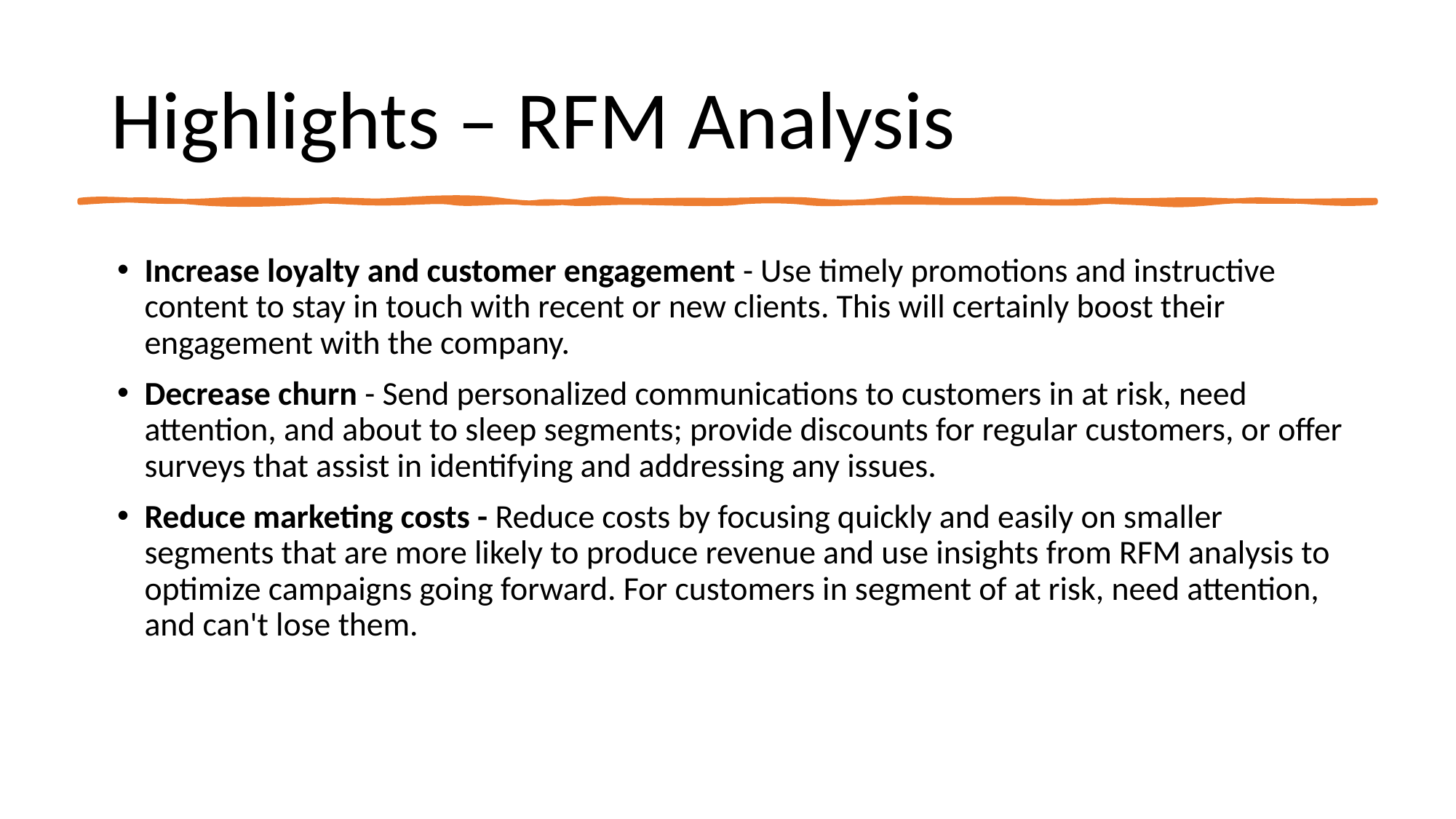

# Highlights – RFM Analysis

Increase loyalty and customer engagement - Use timely promotions and instructive content to stay in touch with recent or new clients. This will certainly boost their engagement with the company.
Decrease churn - Send personalized communications to customers in at risk, need attention, and about to sleep segments; provide discounts for regular customers, or offer surveys that assist in identifying and addressing any issues.
Reduce marketing costs - Reduce costs by focusing quickly and easily on smaller segments that are more likely to produce revenue and use insights from RFM analysis to optimize campaigns going forward. For customers in segment of at risk, need attention, and can't lose them.